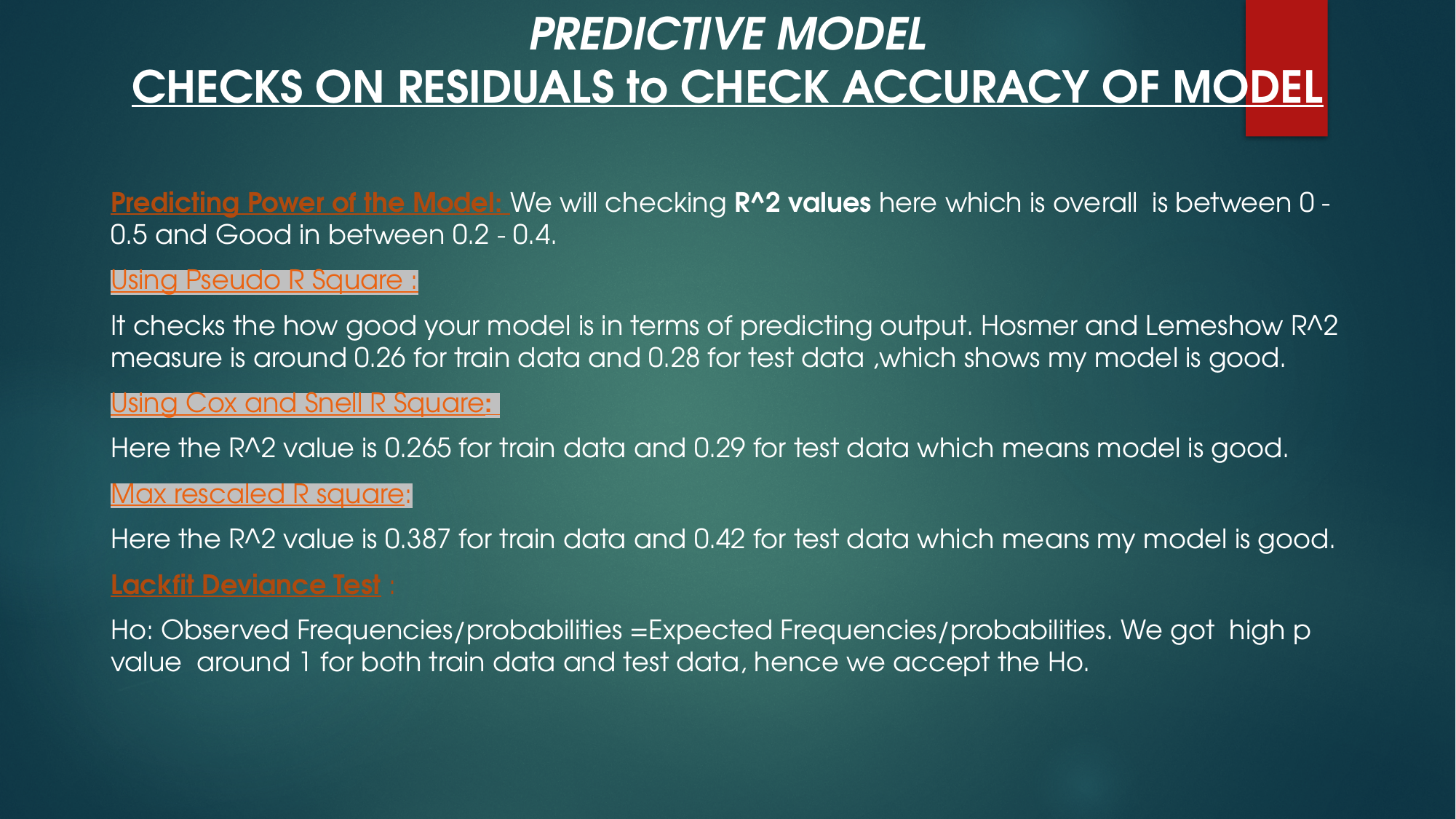

# PREDICTIVE MODEL CHECKS ON RESIDUALS to CHECK ACCURACY OF MODEL

Predicting Power of the Model: We will checking R^2 values here which is overall  is between 0 -0.5 and Good in between 0.2 - 0.4.
Using Pseudo R Square :
It checks the how good your model is in terms of predicting output. Hosmer and Lemeshow R^2 measure is around 0.26 for train data and 0.28 for test data ,which shows my model is good.
Using Cox and Snell R Square:
Here the R^2 value is 0.265 for train data and 0.29 for test data which means model is good.
Max rescaled R square:
Here the R^2 value is 0.387 for train data and 0.42 for test data which means my model is good.
Lackfit Deviance Test :
Ho: Observed Frequencies/probabilities =Expected Frequencies/probabilities. We got  high p value  around 1 for both train data and test data, hence we accept the Ho.